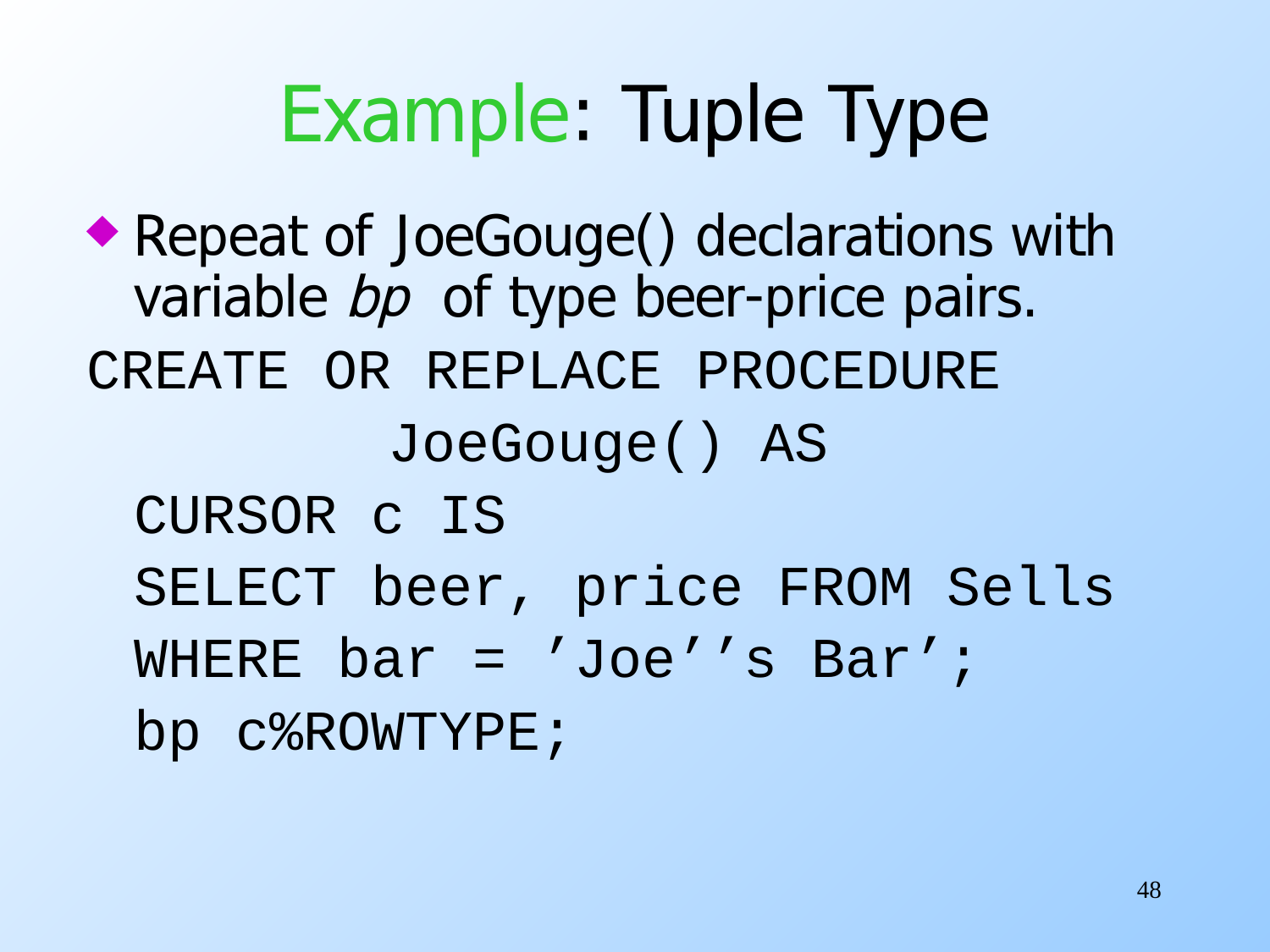

# Example: Tuple Type
Repeat of JoeGouge() declarations with variable bp  of type beer-price pairs.
CREATE OR REPLACE PROCEDURE
			JoeGouge() AS
	CURSOR c IS
	SELECT beer, price FROM Sells
	WHERE bar = ’Joe’’s Bar’;
	bp c%ROWTYPE;

48